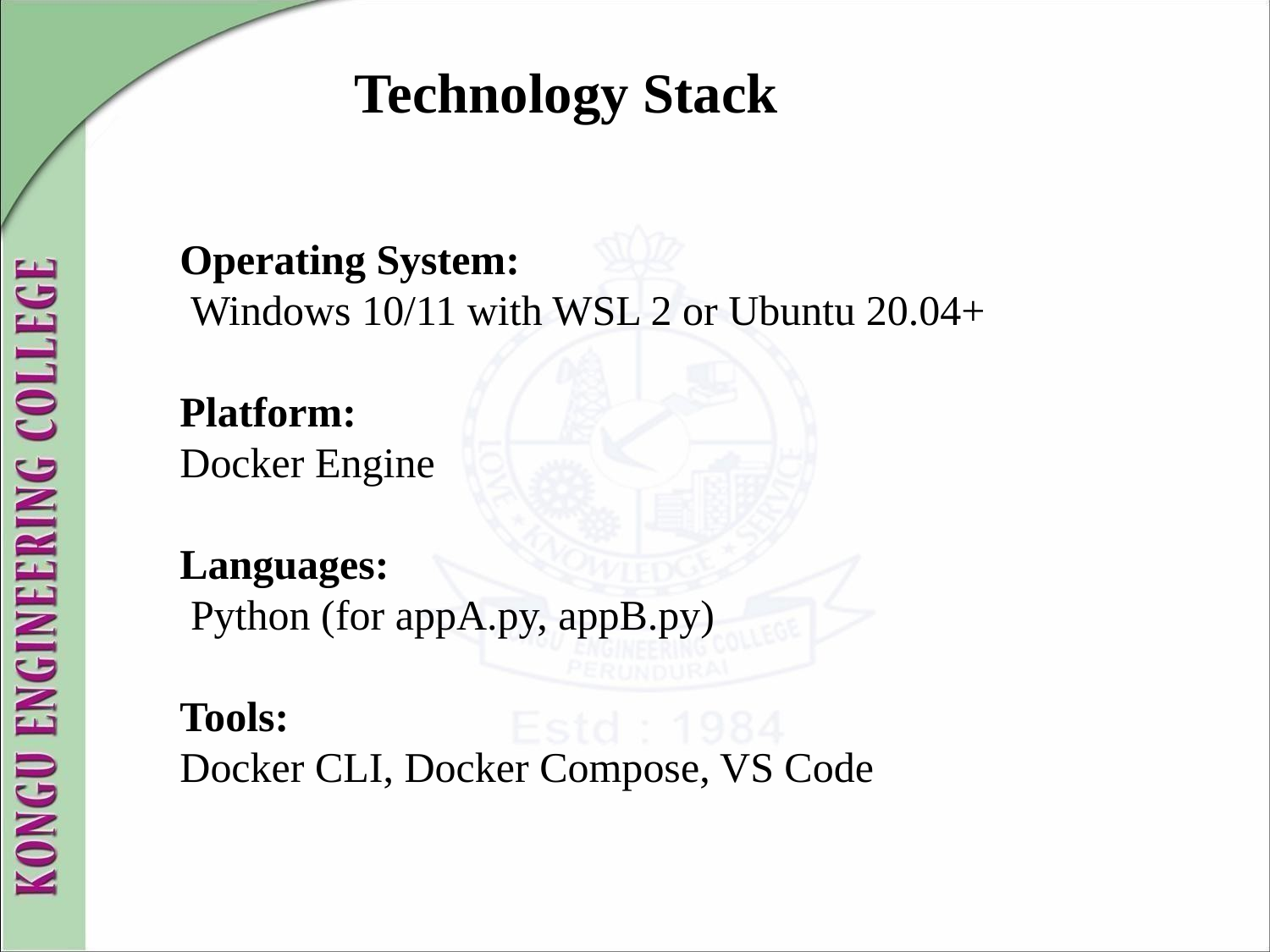

# Technology Stack
Operating System:
 Windows 10/11 with WSL 2 or Ubuntu 20.04+

Platform:
Docker Engine

Languages:
 Python (for appA.py, appB.py)

Tools:
Docker CLI, Docker Compose, VS Code